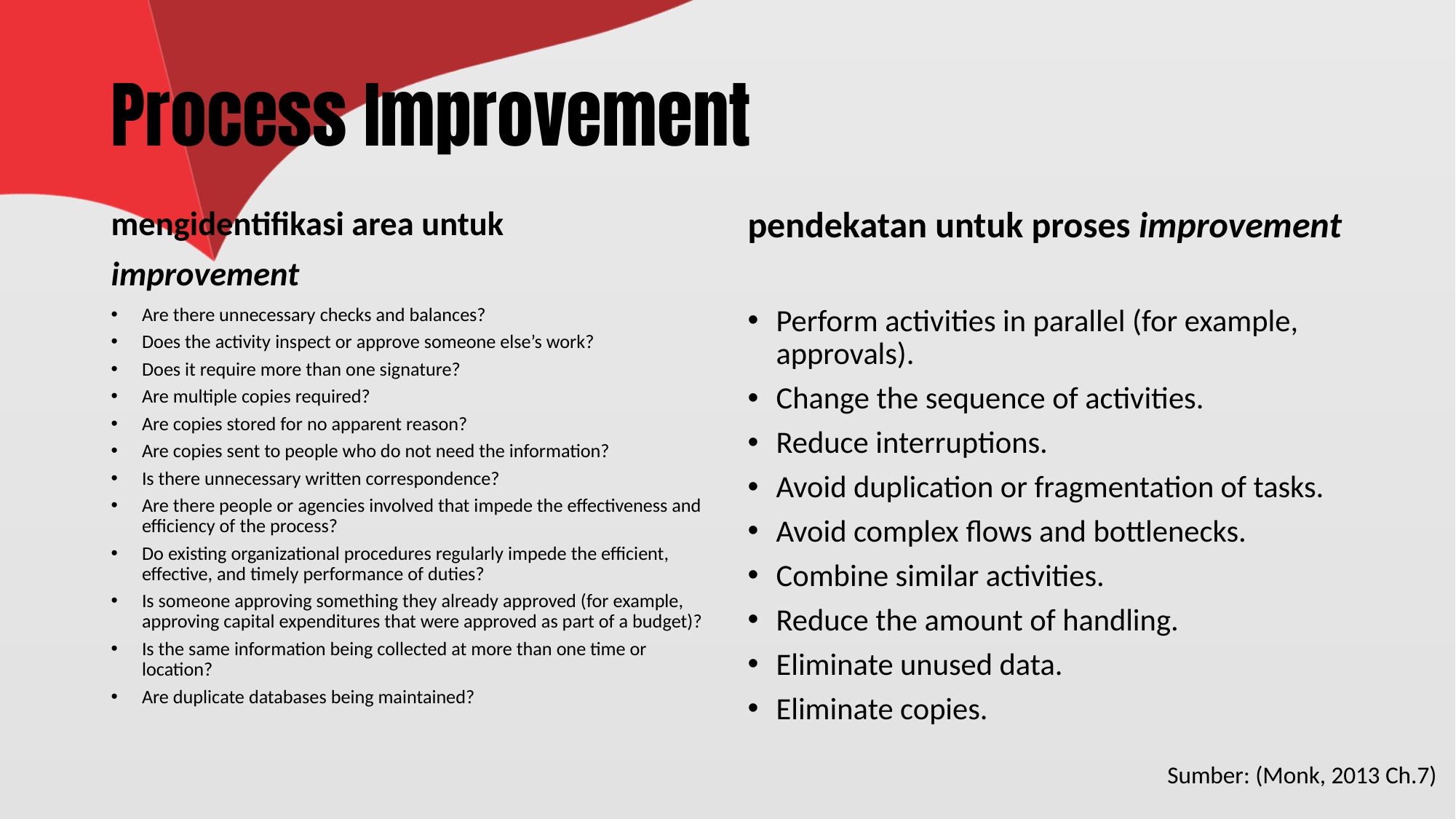

# Process Improvement
mengidentifikasi area untuk
improvement
pendekatan untuk proses improvement
Are there unnecessary checks and balances?
Does the activity inspect or approve someone else’s work?
Does it require more than one signature?
Are multiple copies required?
Are copies stored for no apparent reason?
Are copies sent to people who do not need the information?
Is there unnecessary written correspondence?
Are there people or agencies involved that impede the effectiveness and efficiency of the process?
Do existing organizational procedures regularly impede the efficient, effective, and timely performance of duties?
Is someone approving something they already approved (for example, approving capital expenditures that were approved as part of a budget)?
Is the same information being collected at more than one time or location?
Are duplicate databases being maintained?
Perform activities in parallel (for example, approvals).
Change the sequence of activities.
Reduce interruptions.
Avoid duplication or fragmentation of tasks.
Avoid complex flows and bottlenecks.
Combine similar activities.
Reduce the amount of handling.
Eliminate unused data.
Eliminate copies.
Sumber: (Monk, 2013 Ch.7)